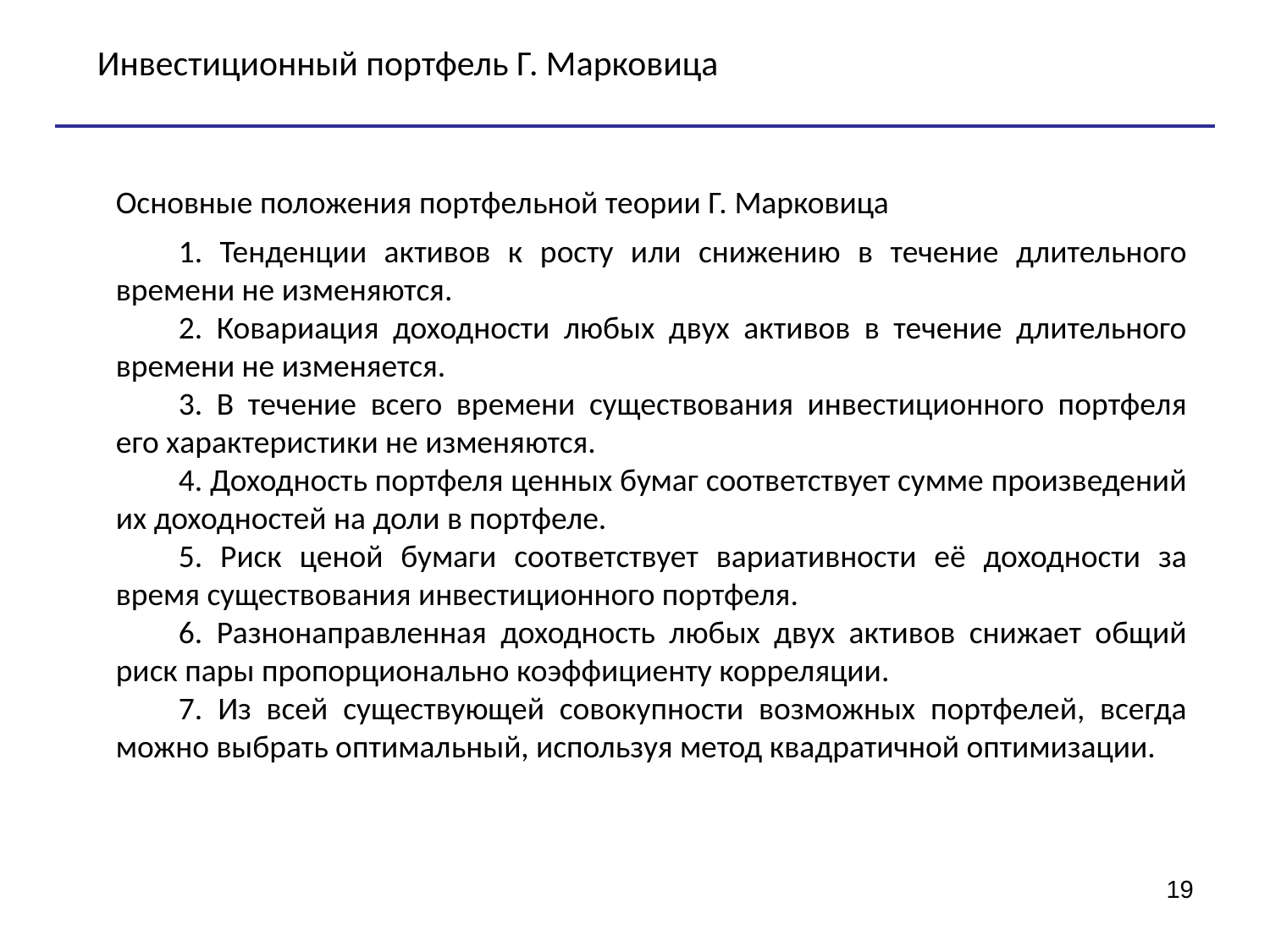

Инвестиционный портфель Г. Марковица
Основные положения портфельной теории Г. Марковица
1. Тенденции активов к росту или снижению в течение длительного времени не изменяются.
2. Ковариация доходности любых двух активов в течение длительного времени не изменяется.
3. В течение всего времени существования инвестиционного портфеля его характеристики не изменяются.
4. Доходность портфеля ценных бумаг соответствует сумме произведений их доходностей на доли в портфеле.
5. Риск ценой бумаги соответствует вариативности её доходности за время существования инвестиционного портфеля.
6. Разнонаправленная доходность любых двух активов снижает общий риск пары пропорционально коэффициенту корреляции.
7. Из всей существующей совокупности возможных портфелей, всегда можно выбрать оптимальный, используя метод квадратичной оптимизации.
19